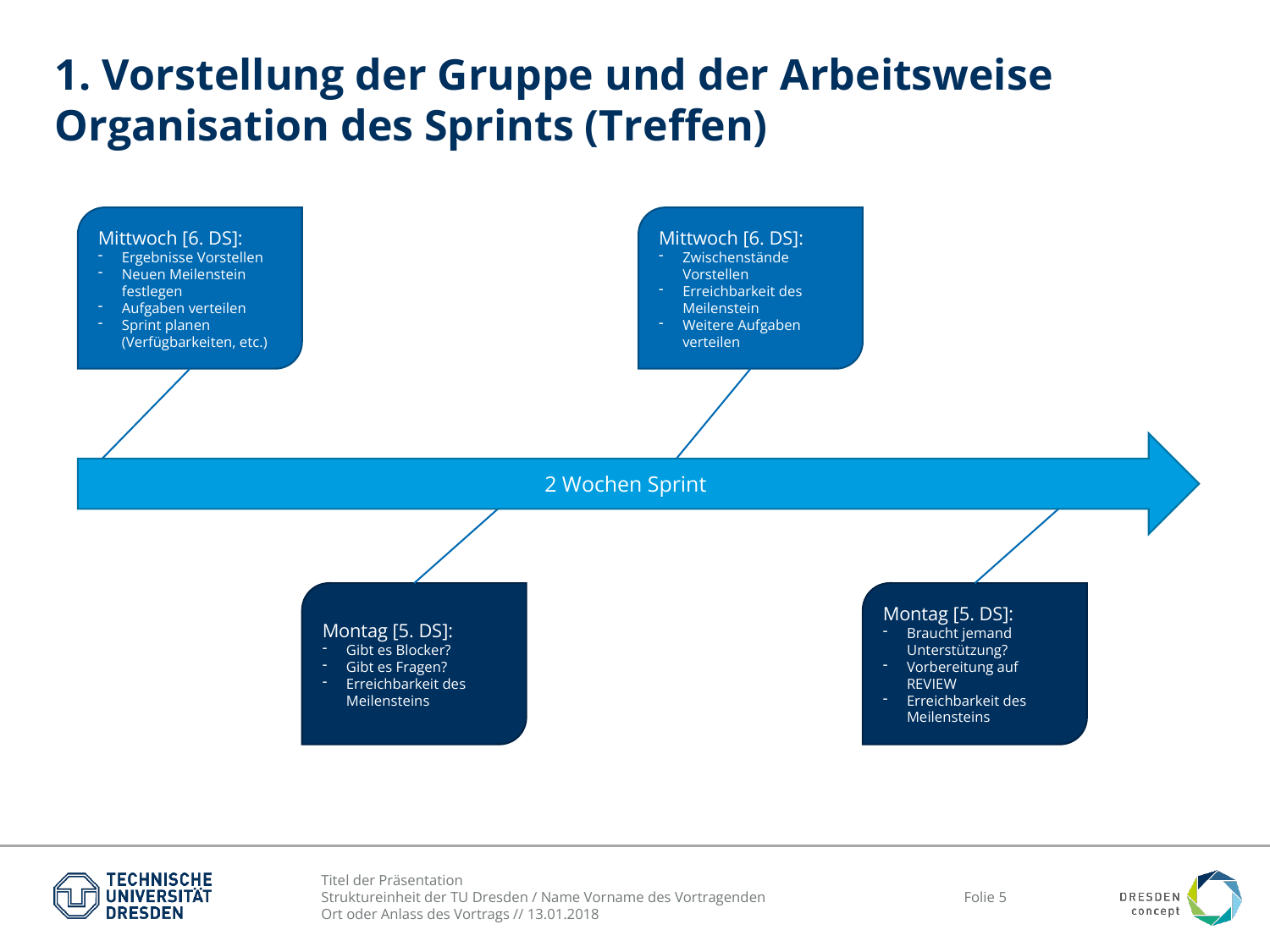

# 1. Vorstellung der Gruppe und der Arbeitsweise Organisation des Sprints (Treffen)
Mittwoch [6. DS]:
Ergebnisse Vorstellen
Neuen Meilenstein festlegen
Aufgaben verteilen
Sprint planen (Verfügbarkeiten, etc.)
Mittwoch [6. DS]:
Zwischenstände Vorstellen
Erreichbarkeit des Meilenstein
Weitere Aufgaben verteilen
2 Wochen Sprint
Montag [5. DS]:
Gibt es Blocker?
Gibt es Fragen?
Erreichbarkeit des Meilensteins
Montag [5. DS]:
Braucht jemand Unterstützung?
Vorbereitung auf REVIEW
Erreichbarkeit des Meilensteins